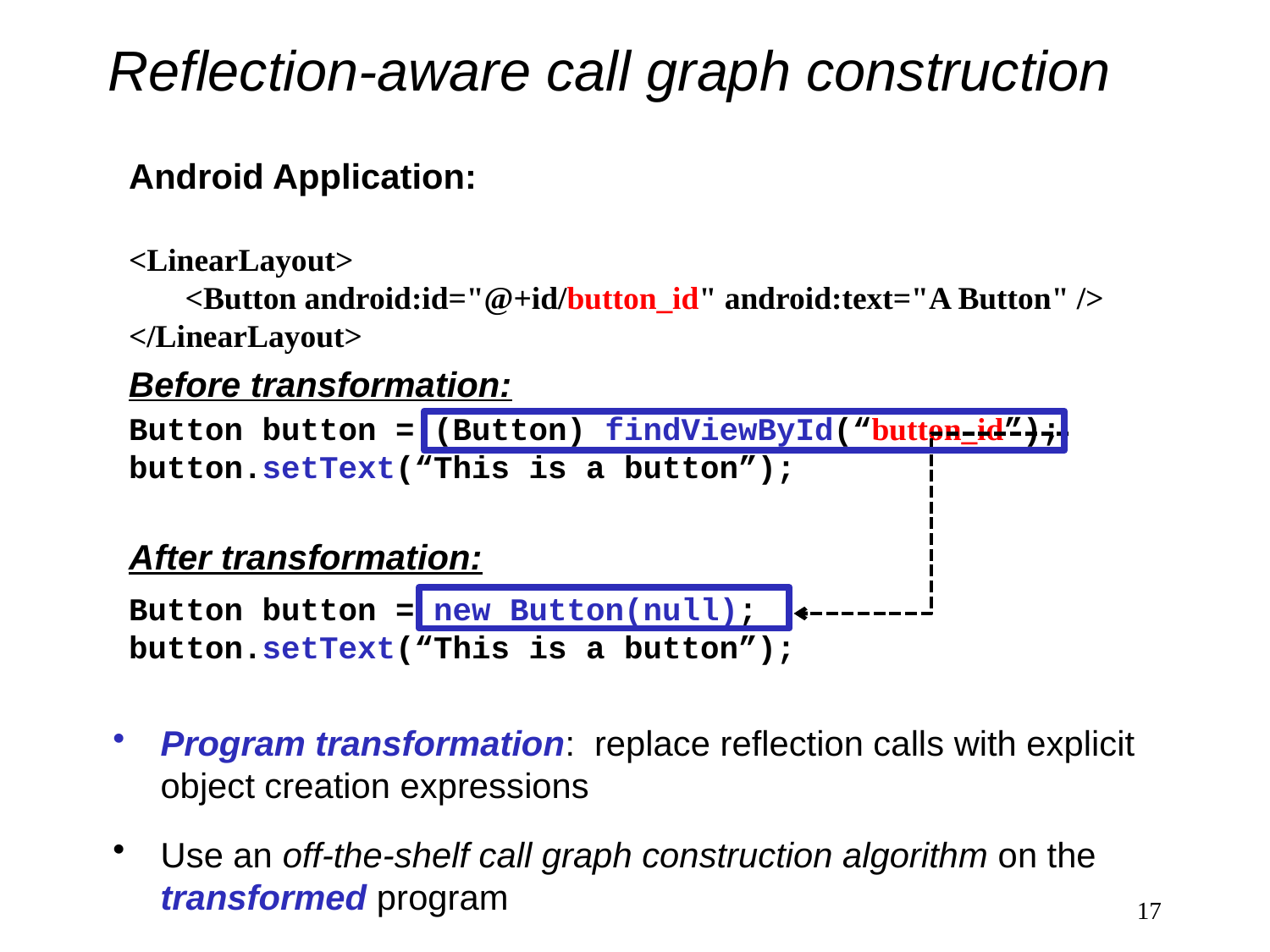

# Reflection-aware call graph construction
Android Application:
<LinearLayout>
       <Button android:id="@+id/button_id" android:text="A Button" />
</LinearLayout>

Button button = (Button) findViewById(“button_id”);
button.setText(“This is a button”);

Before transformation:

After transformation:
Button button = new Button(null);
button.setText(“This is a button”);

Program transformation:  replace reflection calls with explicit object creation expressions

Use an off-the-shelf call graph construction algorithm on the transformed program
17